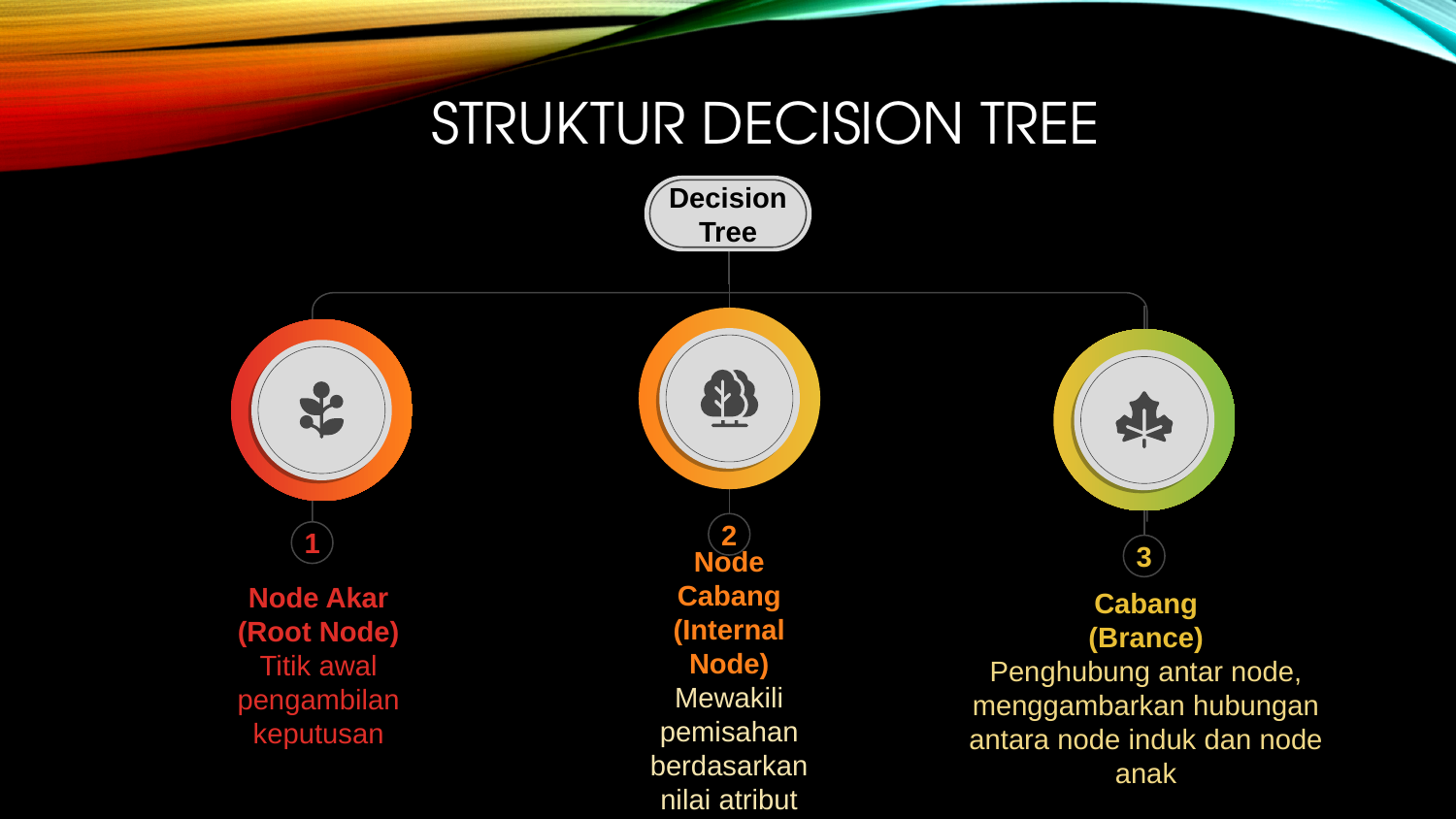

# Struktur Decision Tree
Decision Tree

2

Node Cabang
(Internal Node)
Mewakili pemisahan berdasarkan nilai atribut

1

3

Cabang
(Brance)
Penghubung antar node, menggambarkan hubungan antara node induk dan node anak

Node Akar
(Root Node)
Titik awal pengambilan keputusan